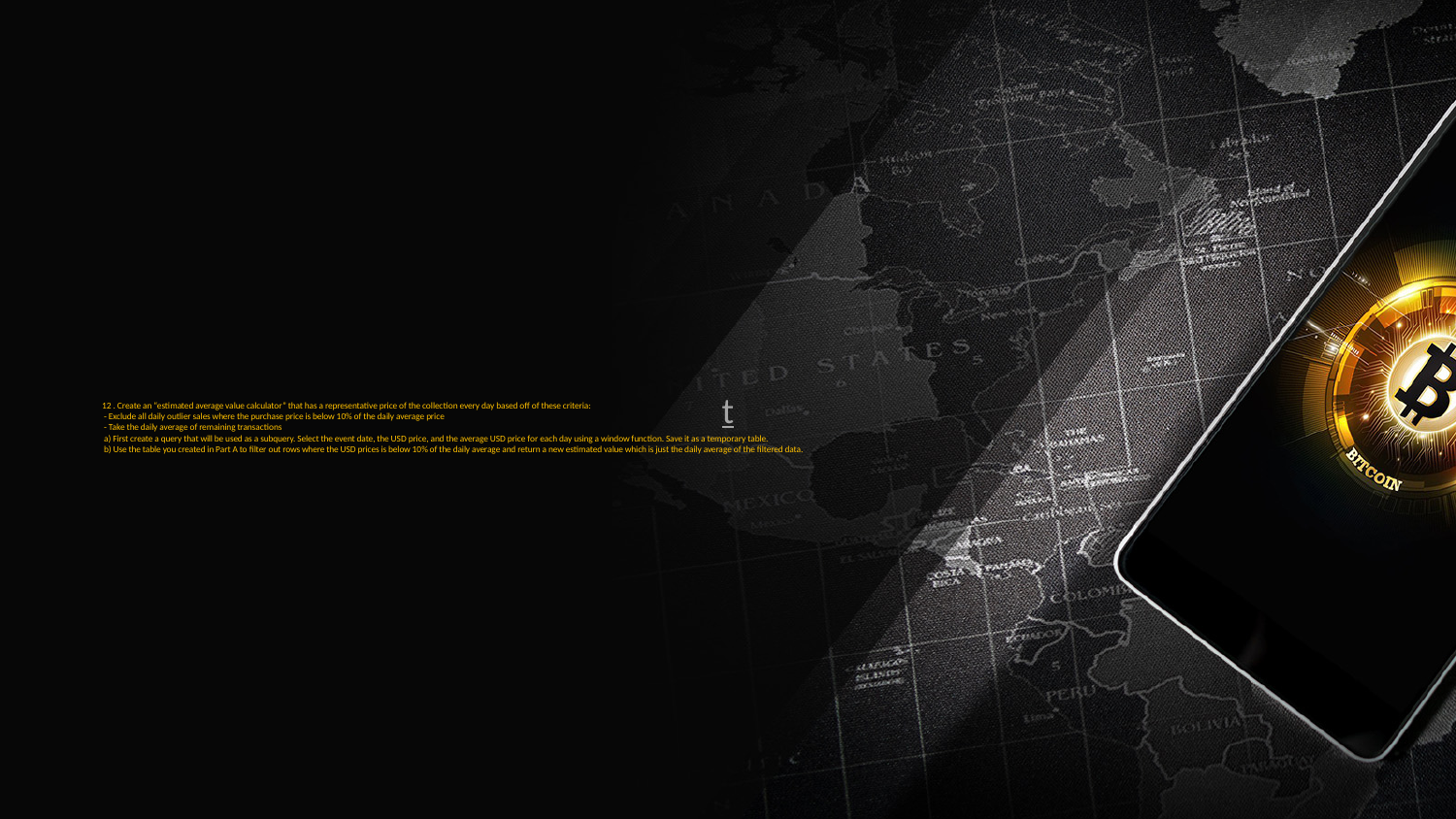

t
# 12 . Create an “estimated average value calculator” that has a representative price of the collection every day based off of these criteria:  - Exclude all daily outlier sales where the purchase price is below 10% of the daily average price  - Take the daily average of remaining transactions  a) First create a query that will be used as a subquery. Select the event date, the USD price, and the average USD price for each day using a window function. Save it as a temporary table.  b) Use the table you created in Part A to filter out rows where the USD prices is below 10% of the daily average and return a new estimated value which is just the daily average of the filtered data.